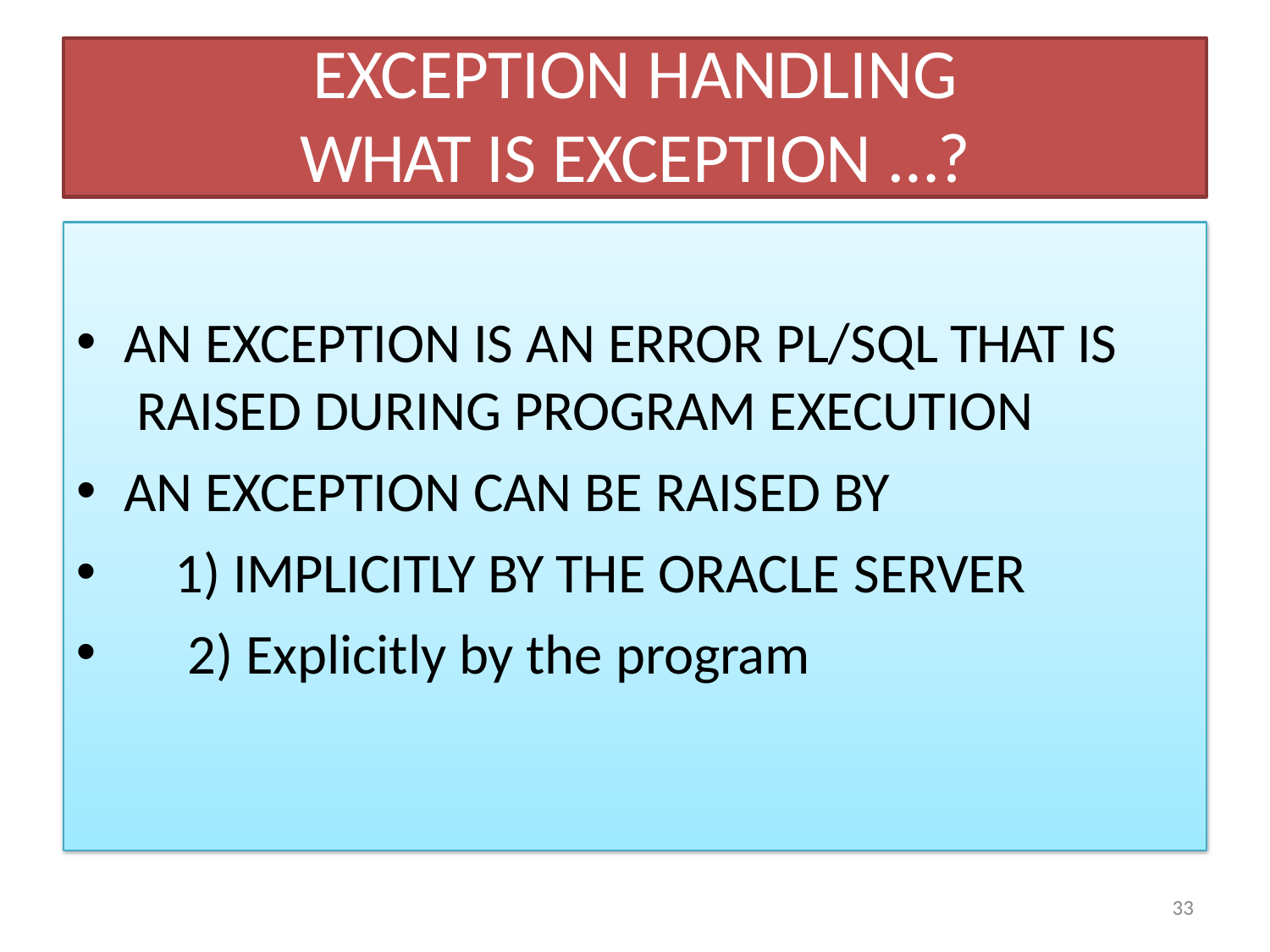

EXCEPTION HANDLING
WHAT IS EXCEPTION …?

AN EXCEPTION IS AN ERROR PL/SQL THAT IS  RAISED DURING PROGRAM EXECUTION
AN EXCEPTION CAN BE RAISED BY
1) IMPLICITLY BY THE ORACLE SERVER
2) Explicitly by the program
33